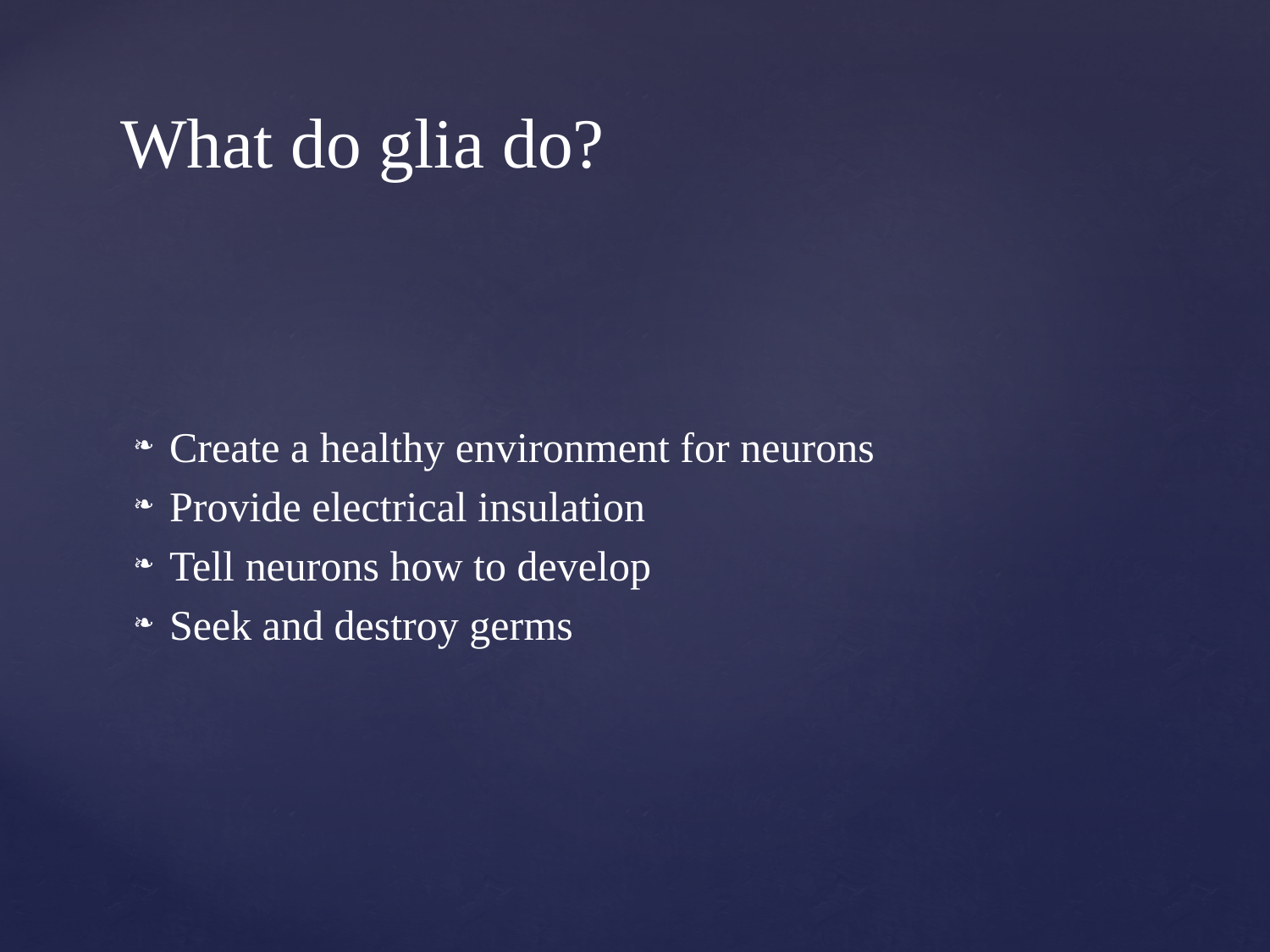

# What do glia do?
Create a healthy environment for neurons
Provide electrical insulation
Tell neurons how to develop
Seek and destroy germs